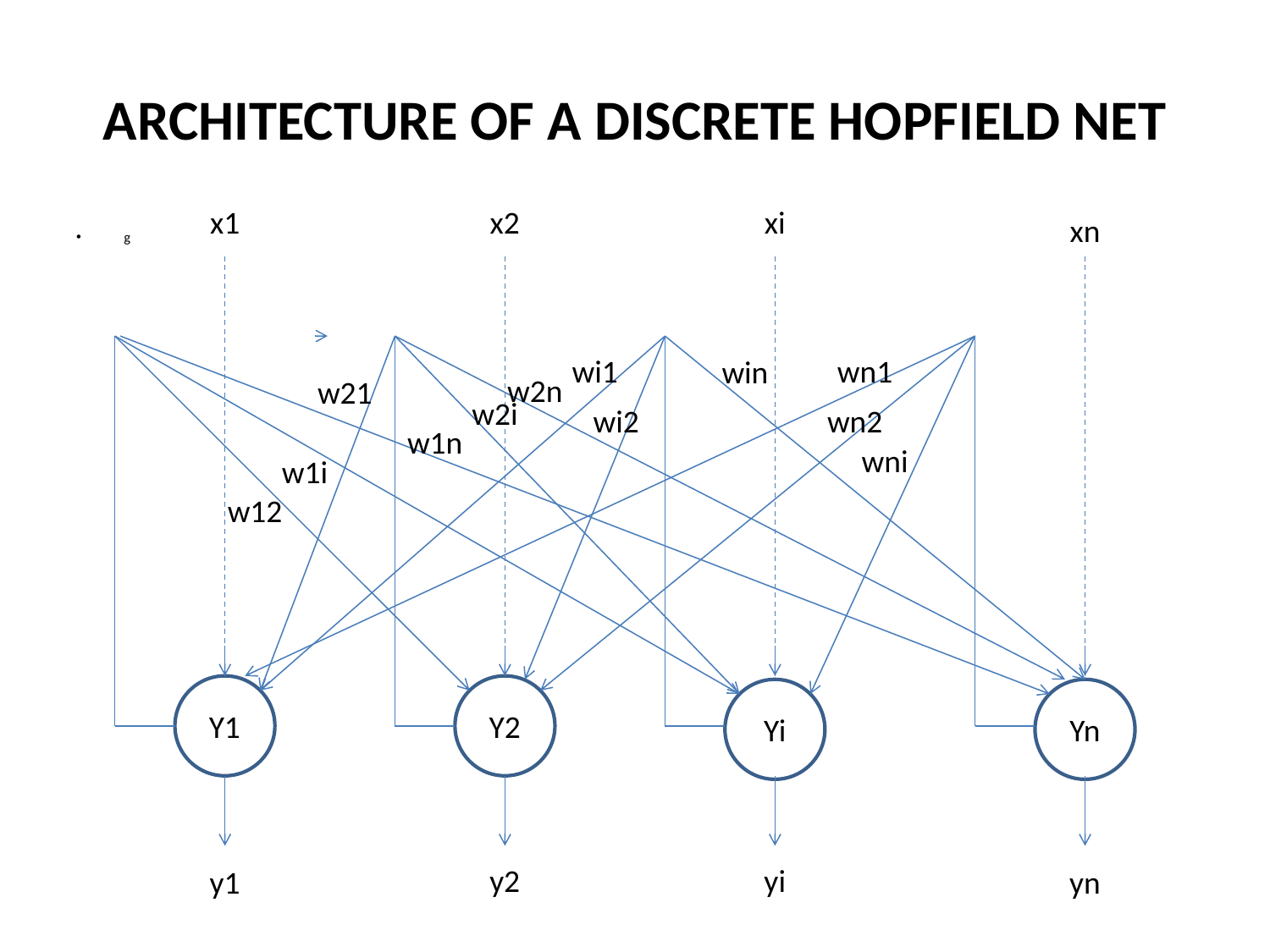

# ARCHITECTURE OF A DISCRETE HOPFIELD NET
x1
x2
xi
xn
g
wi1
wn1
win
w2n
w21
w2i
wi2
wn2
w1n
wni
w1i
w12
Y1
Y2
Yi
Yn
y2
yi
y1
yn